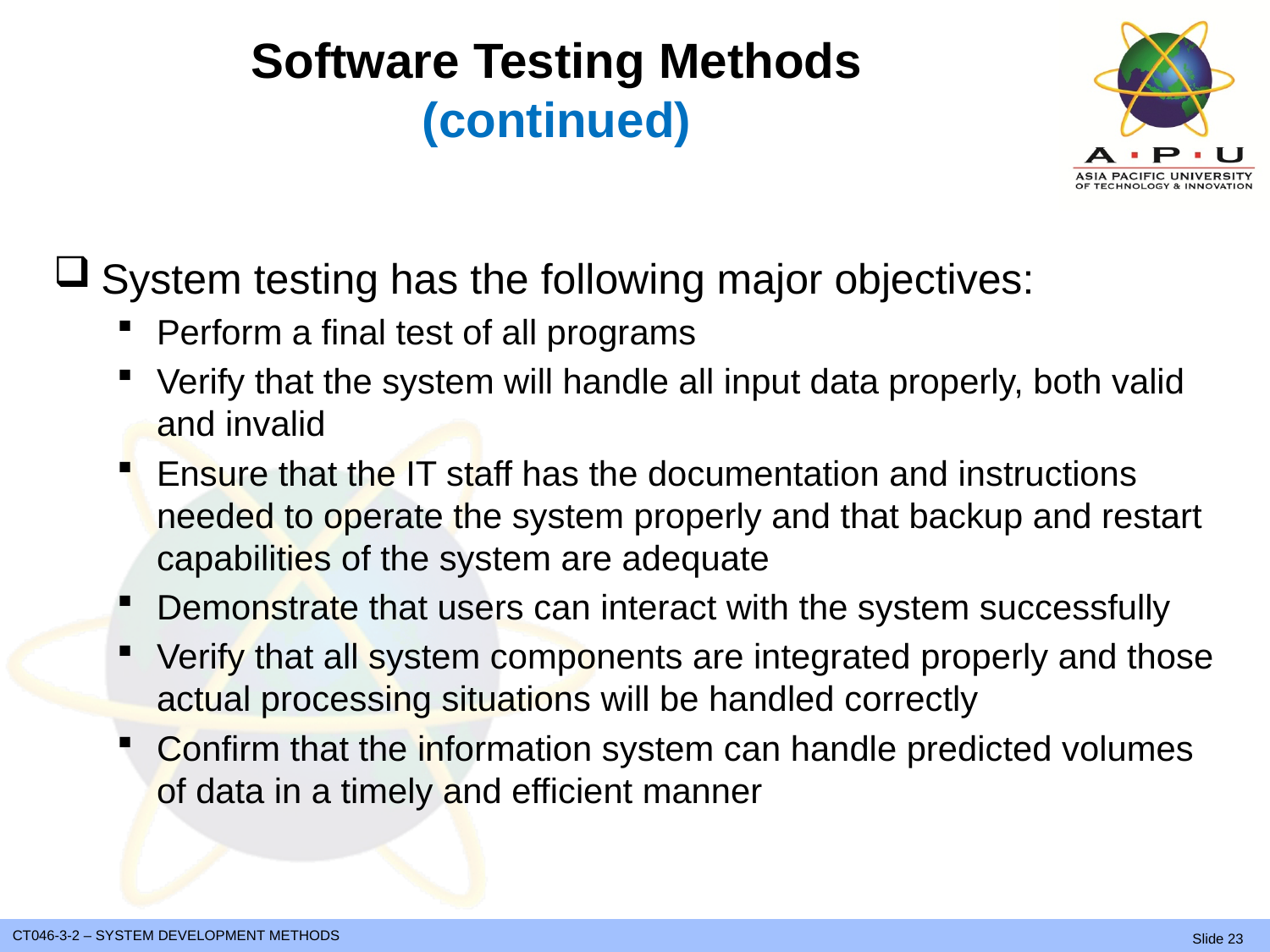

# Software Testing Methods (continued)
System testing has the following major objectives:
Perform a final test of all programs
Verify that the system will handle all input data properly, both valid and invalid
Ensure that the IT staff has the documentation and instructions needed to operate the system properly and that backup and restart capabilities of the system are adequate
Demonstrate that users can interact with the system successfully
Verify that all system components are integrated properly and those actual processing situations will be handled correctly
Confirm that the information system can handle predicted volumes of data in a timely and efficient manner